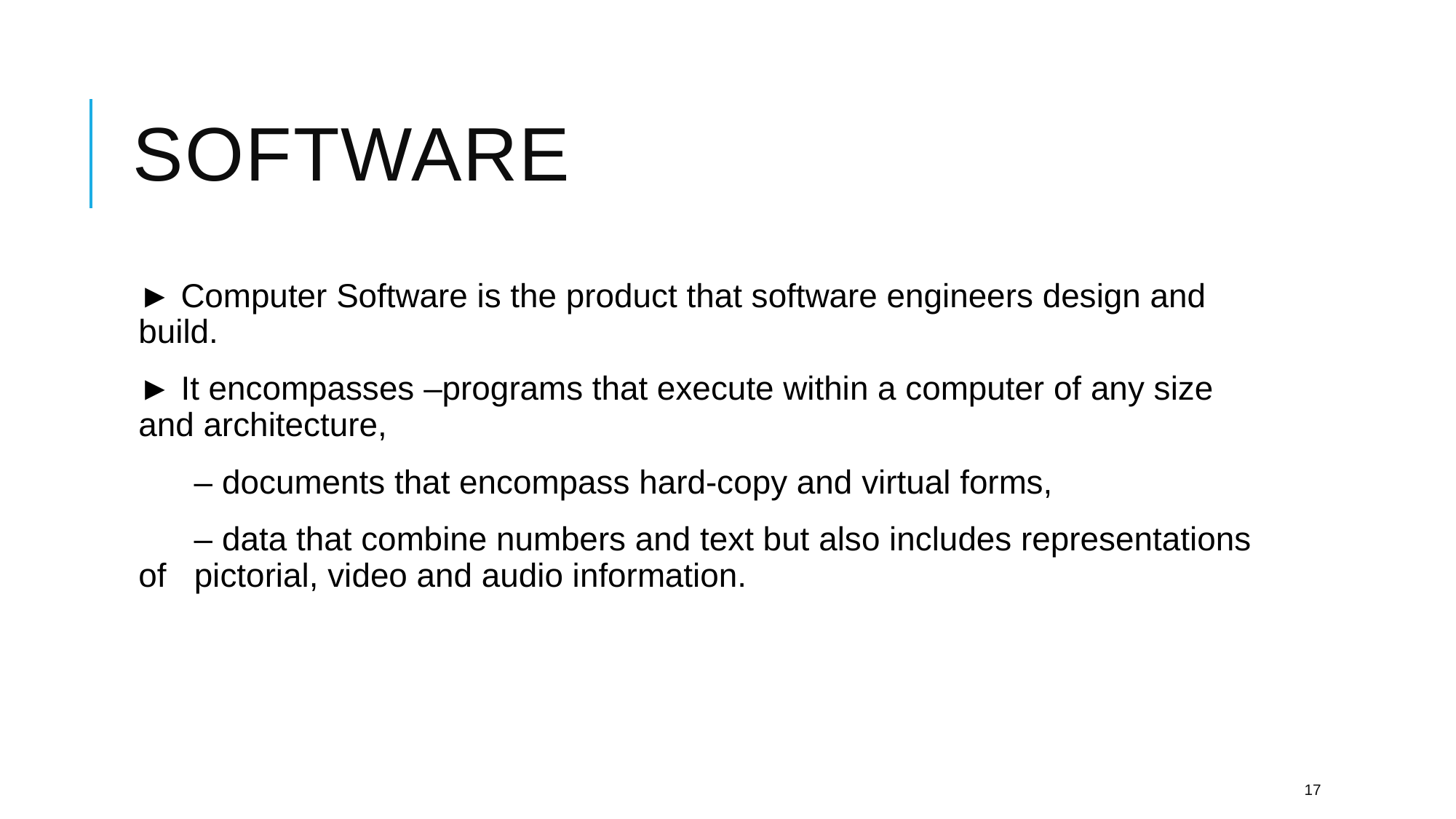

# Software
► Computer Software is the product that software engineers design and build.
► It encompasses –programs that execute within a computer of any size and architecture,
      – documents that encompass hard-copy and virtual forms,
      – data that combine numbers and text but also includes representations of   pictorial, video and audio information.
17